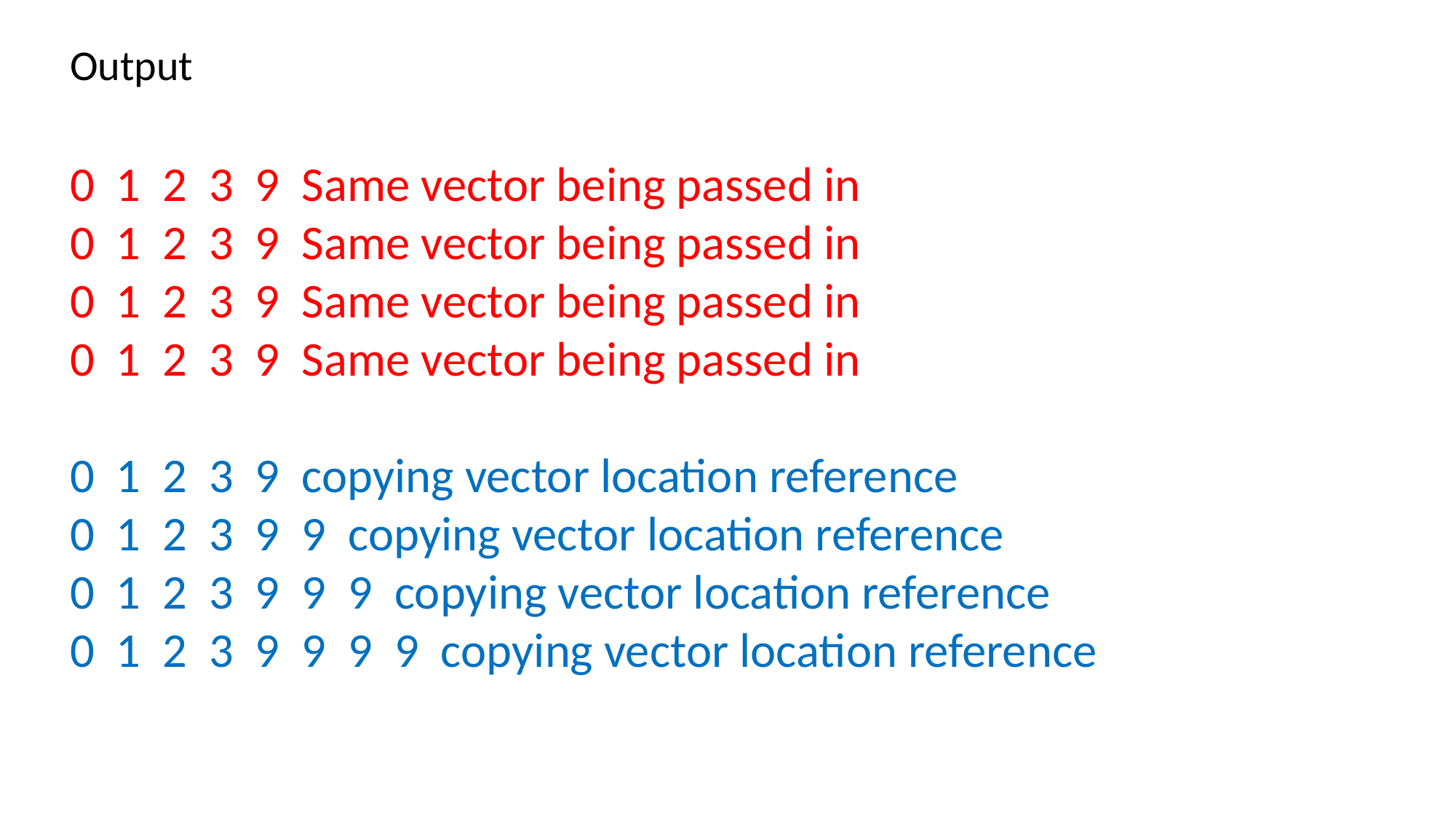

Output
0  1  2  3  9  Same vector being passed in
0  1  2  3  9  Same vector being passed in
0  1  2  3  9  Same vector being passed in
0  1  2  3  9  Same vector being passed in

0  1  2  3  9  copying vector location reference
0  1  2  3  9  9  copying vector location reference
0  1  2  3  9  9  9  copying vector location reference
0  1  2  3  9  9  9  9  copying vector location reference